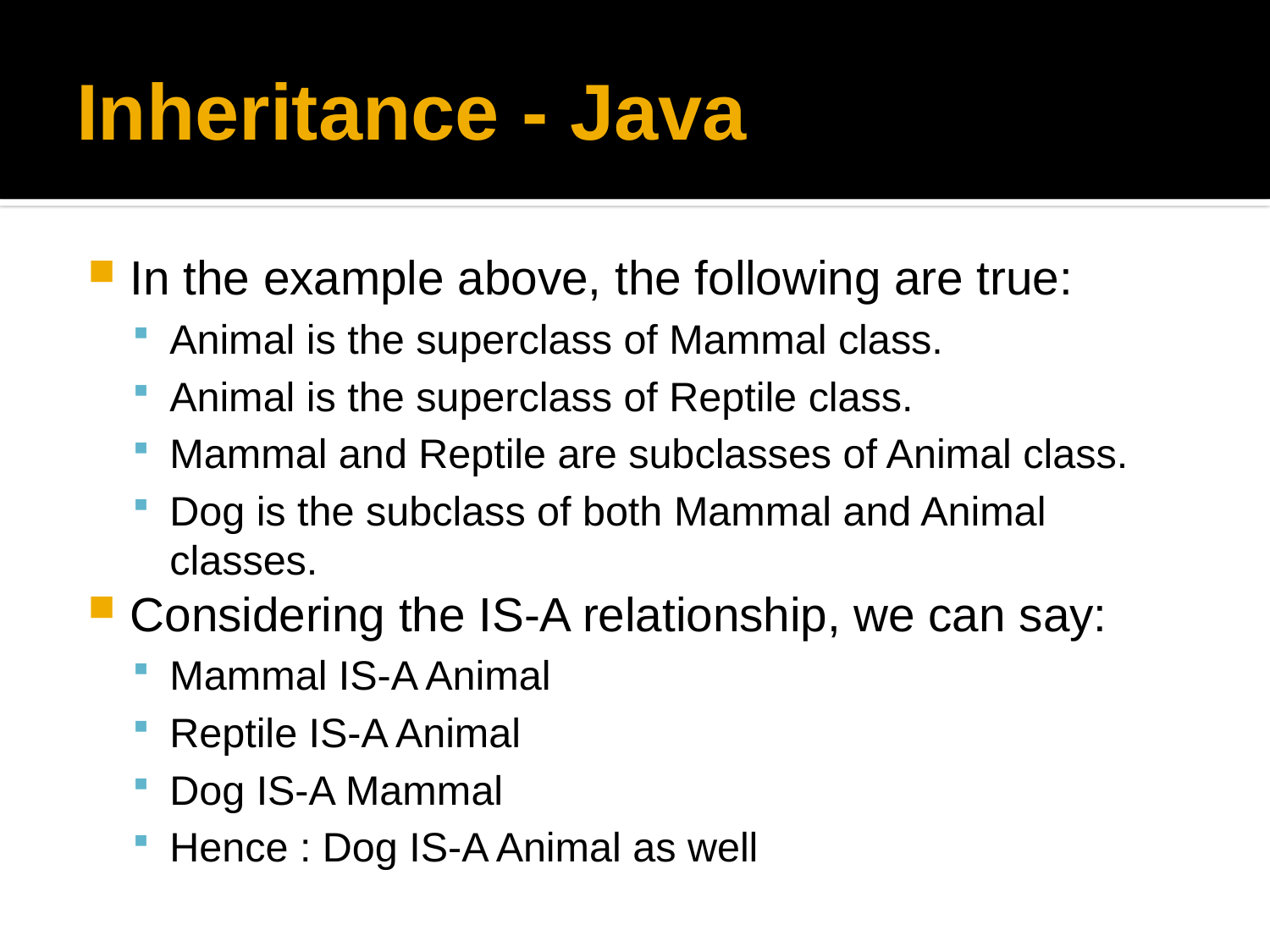

# Inheritance - Java
In the example above, the following are true:
Animal is the superclass of Mammal class.
Animal is the superclass of Reptile class.
Mammal and Reptile are subclasses of Animal class.
Dog is the subclass of both Mammal and Animal classes.
Considering the IS-A relationship, we can say:
Mammal IS-A Animal
Reptile IS-A Animal
Dog IS-A Mammal
Hence : Dog IS-A Animal as well